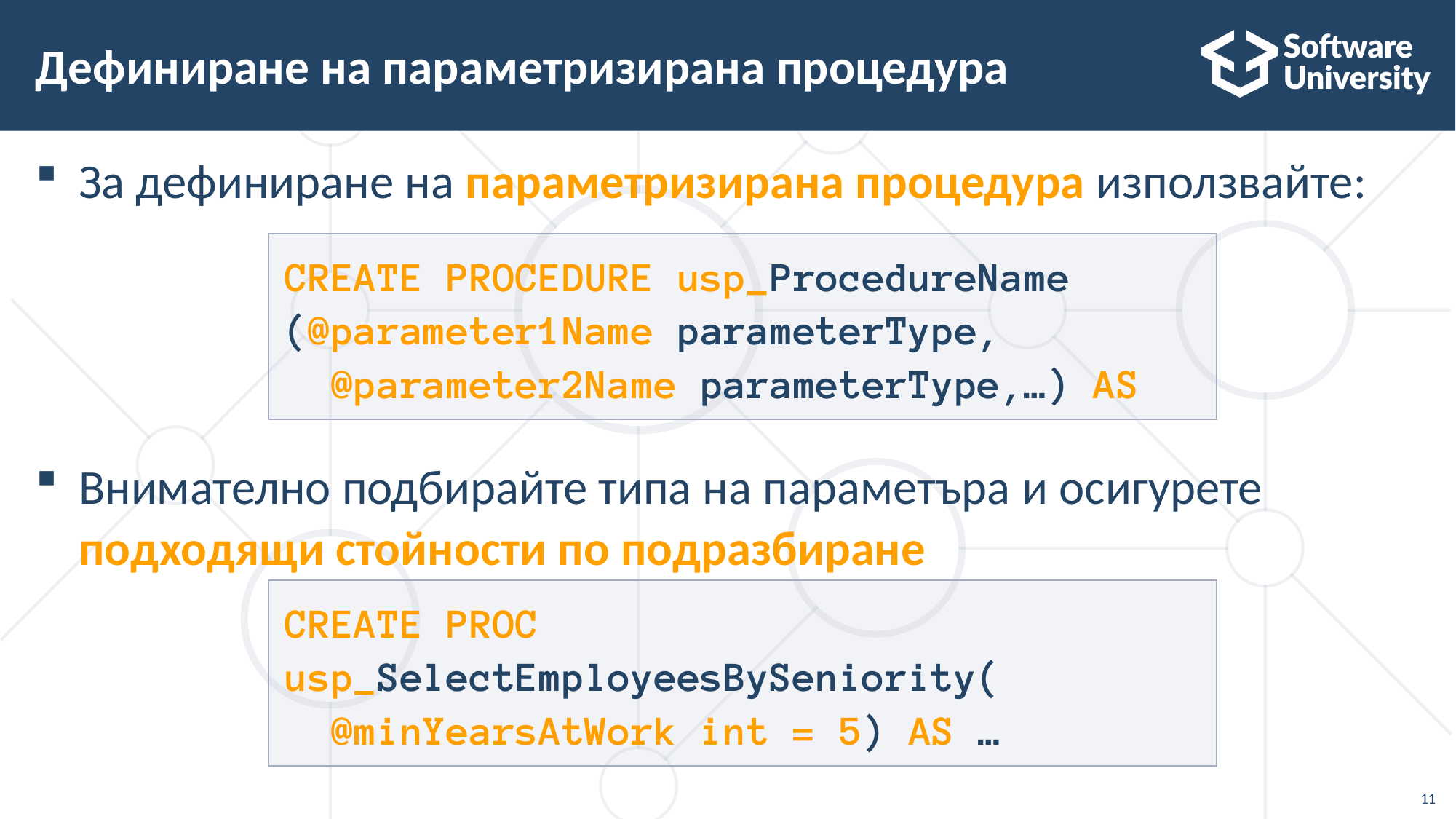

# Дефиниране на параметризирана процедура
За дефиниране на параметризирана процедура използвайте:

Внимателно подбирайте типа на параметъра и осигурете подходящи стойности по подразбиране
CREATE PROCEDURE usp_ProcedureName
(@parameter1Name parameterType,
  @parameter2Name parameterType,…) AS
CREATE PROC usp_SelectEmployeesBySeniority(
  @minYearsAtWork int = 5) AS …
11